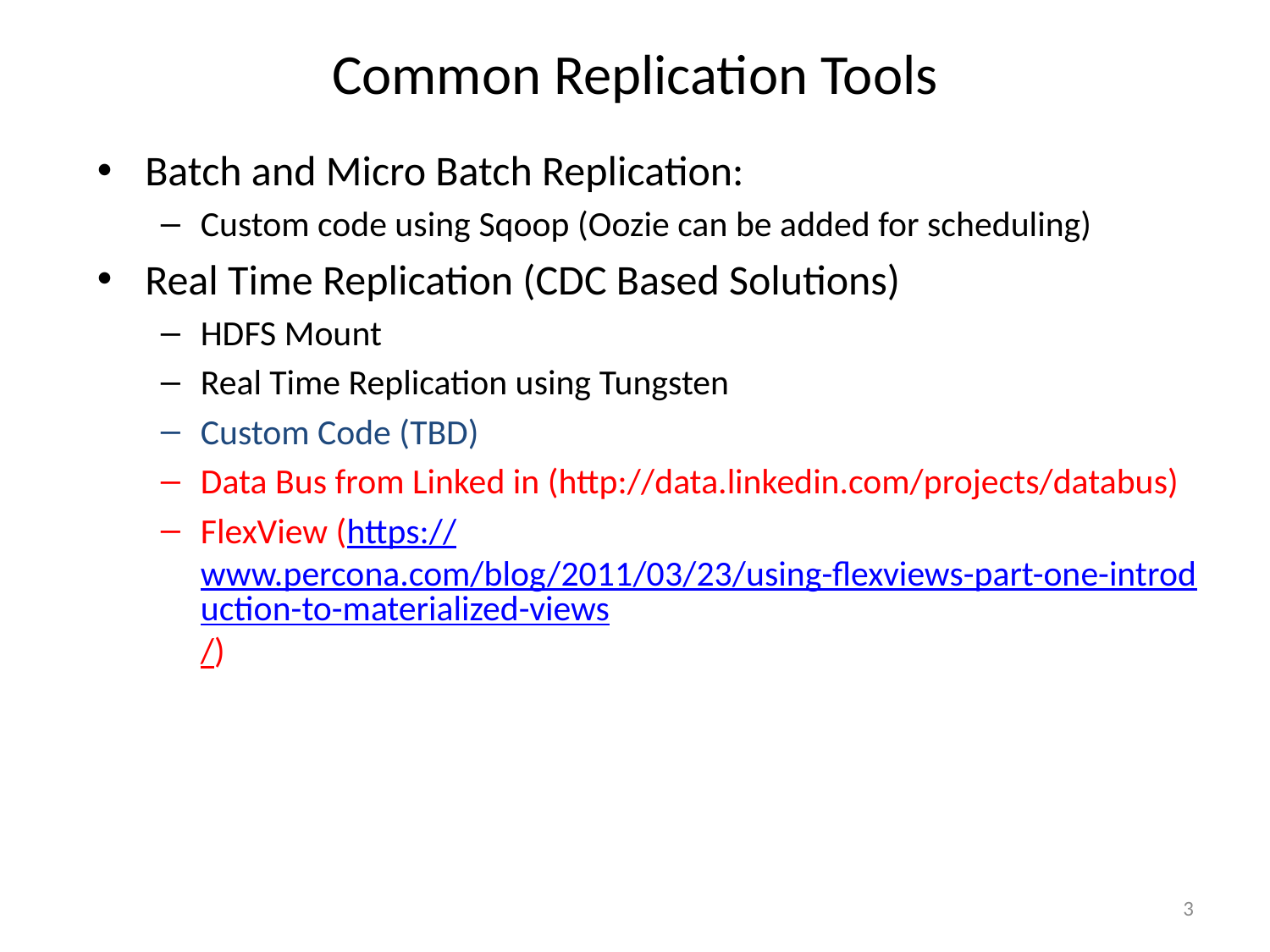

# Common Replication Tools
Batch and Micro Batch Replication:
Custom code using Sqoop (Oozie can be added for scheduling)
Real Time Replication (CDC Based Solutions)
HDFS Mount
Real Time Replication using Tungsten
Custom Code (TBD)
Data Bus from Linked in (http://data.linkedin.com/projects/databus)
FlexView (https://www.percona.com/blog/2011/03/23/using-flexviews-part-one-introduction-to-materialized-views/)
3